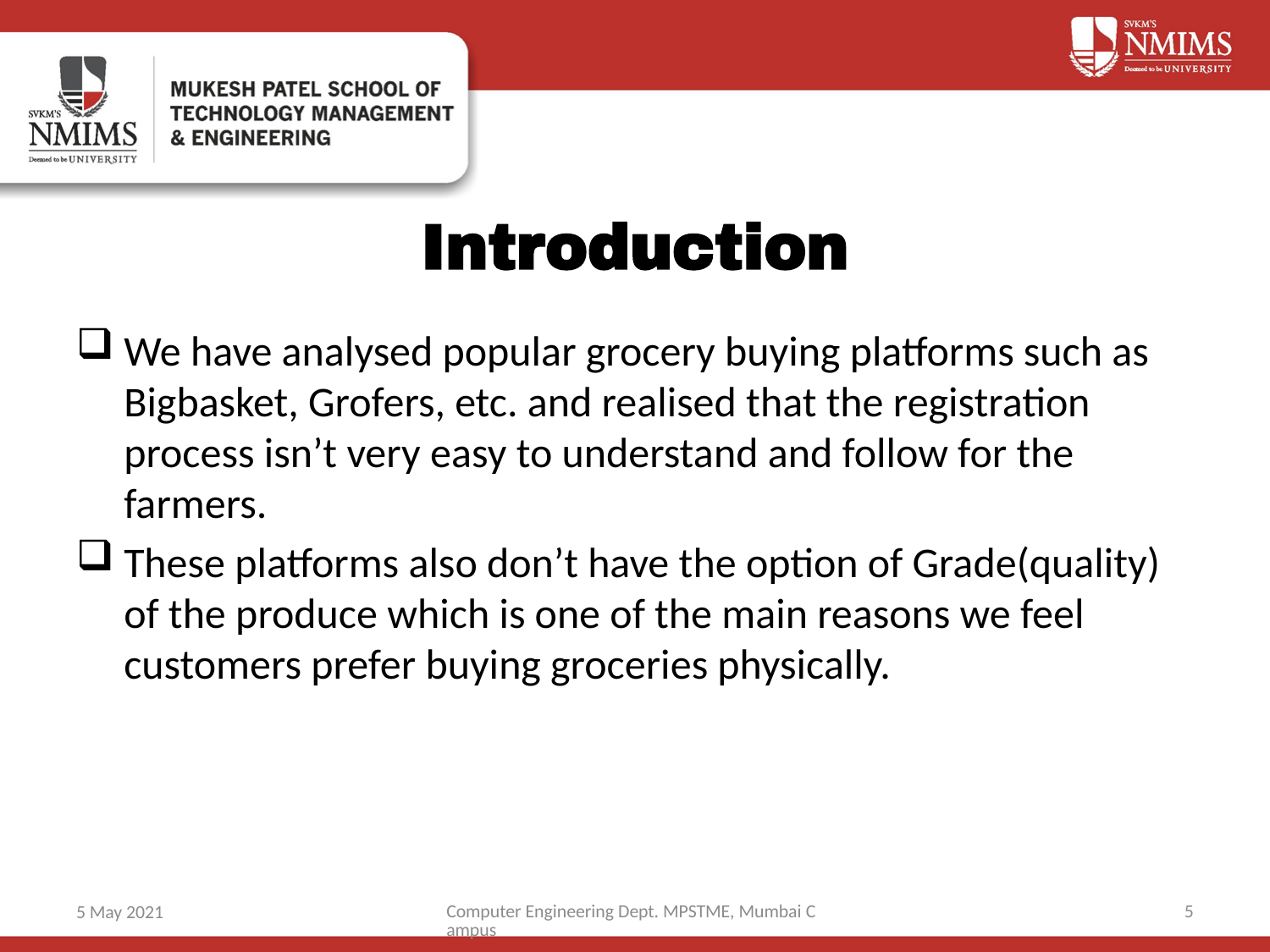

# Introduction
We have analysed popular grocery buying platforms such as Bigbasket, Grofers, etc. and realised that the registration process isn’t very easy to understand and follow for the farmers.
These platforms also don’t have the option of Grade(quality) of the produce which is one of the main reasons we feel customers prefer buying groceries physically.
Computer Engineering Dept. MPSTME, Mumbai Campus
5
5 May 2021